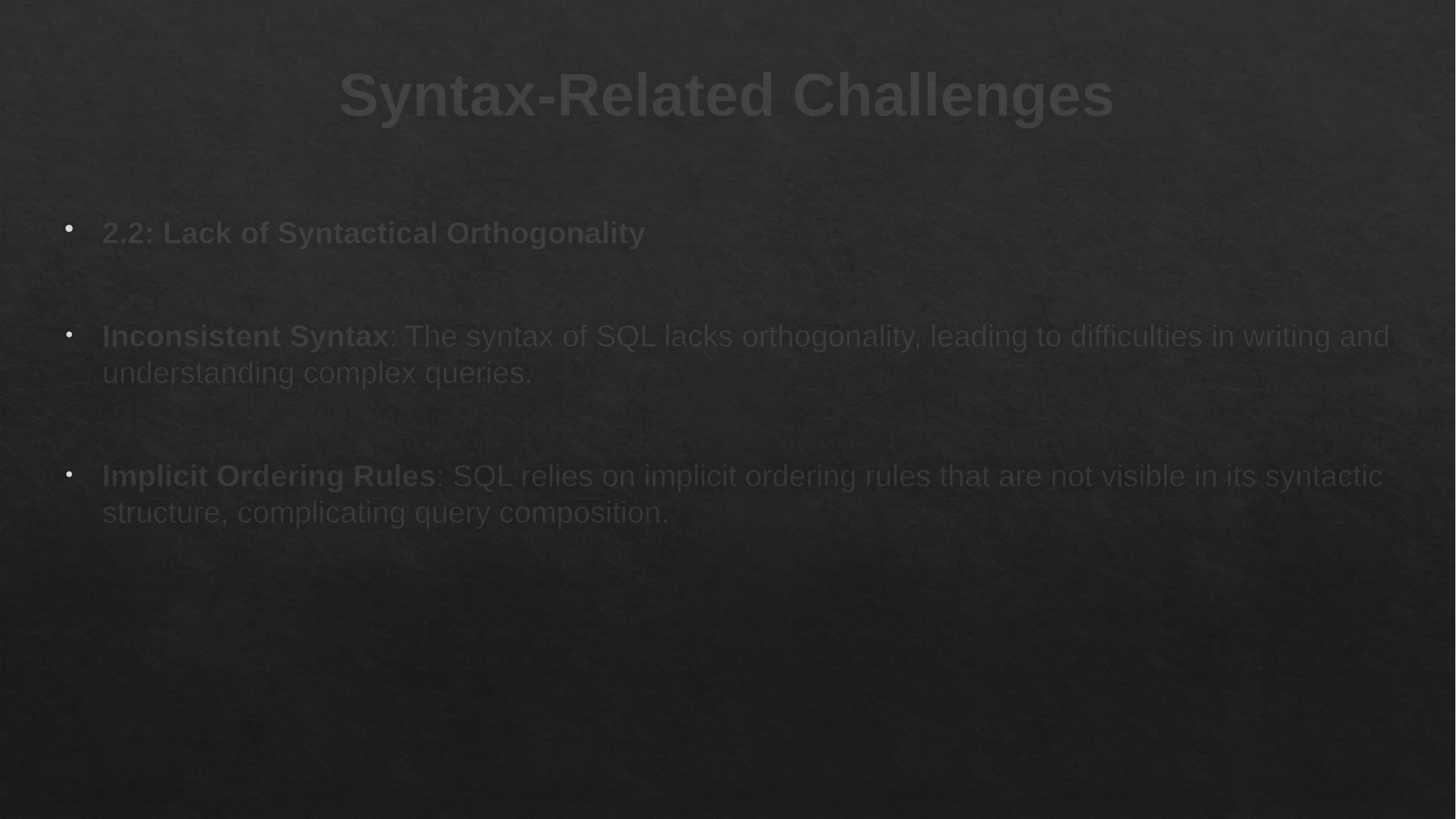

# Syntax-Related Challenges
2.2: Lack of Syntactical Orthogonality

Inconsistent Syntax: The syntax of SQL lacks orthogonality, leading to difficulties in writing and understanding complex queries.

Implicit Ordering Rules: SQL relies on implicit ordering rules that are not visible in its syntactic structure, complicating query composition.